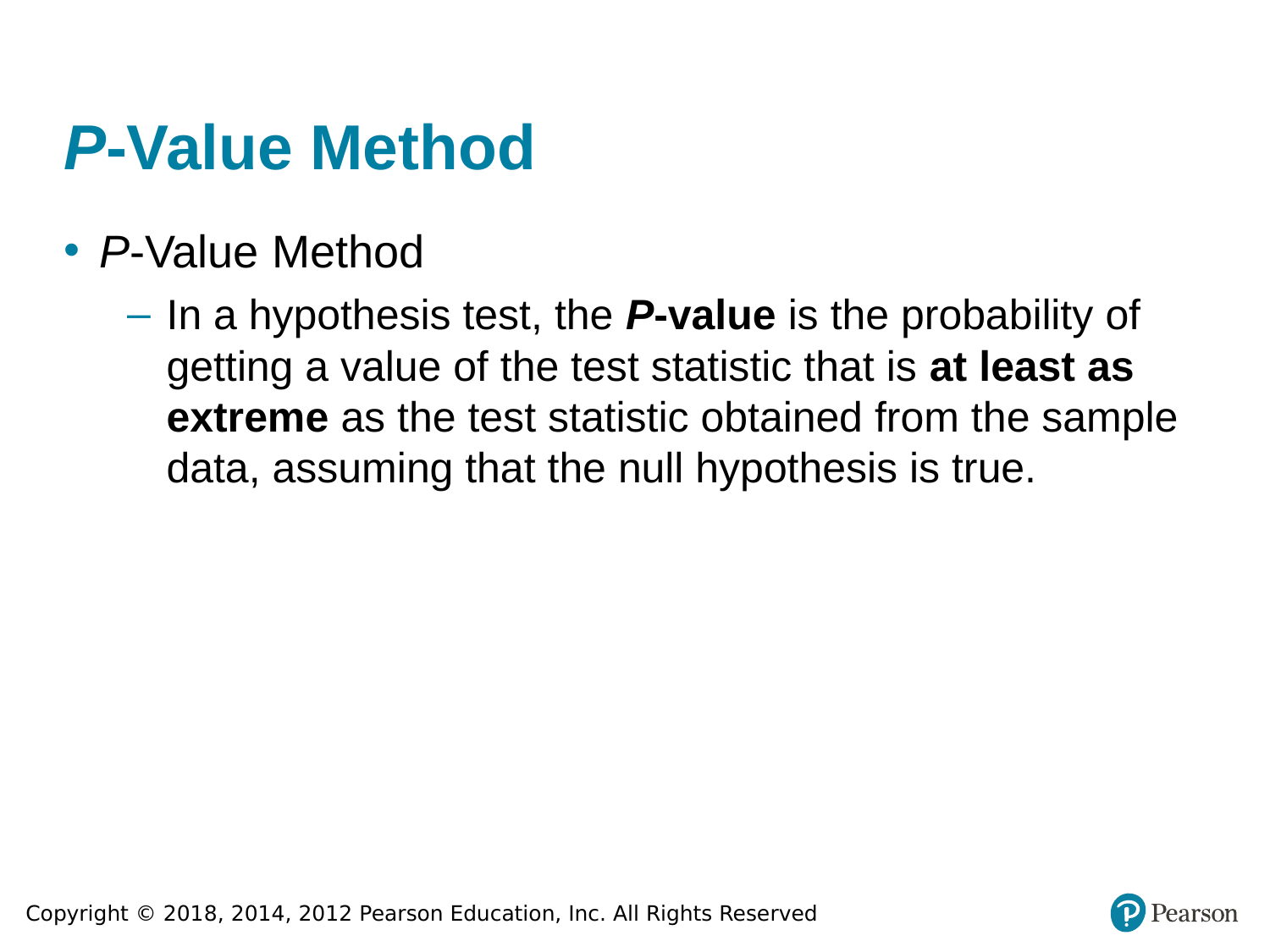

# P-Value Method
P-Value Method
In a hypothesis test, the P-value is the probability of getting a value of the test statistic that is at least as extreme as the test statistic obtained from the sample data, assuming that the null hypothesis is true.